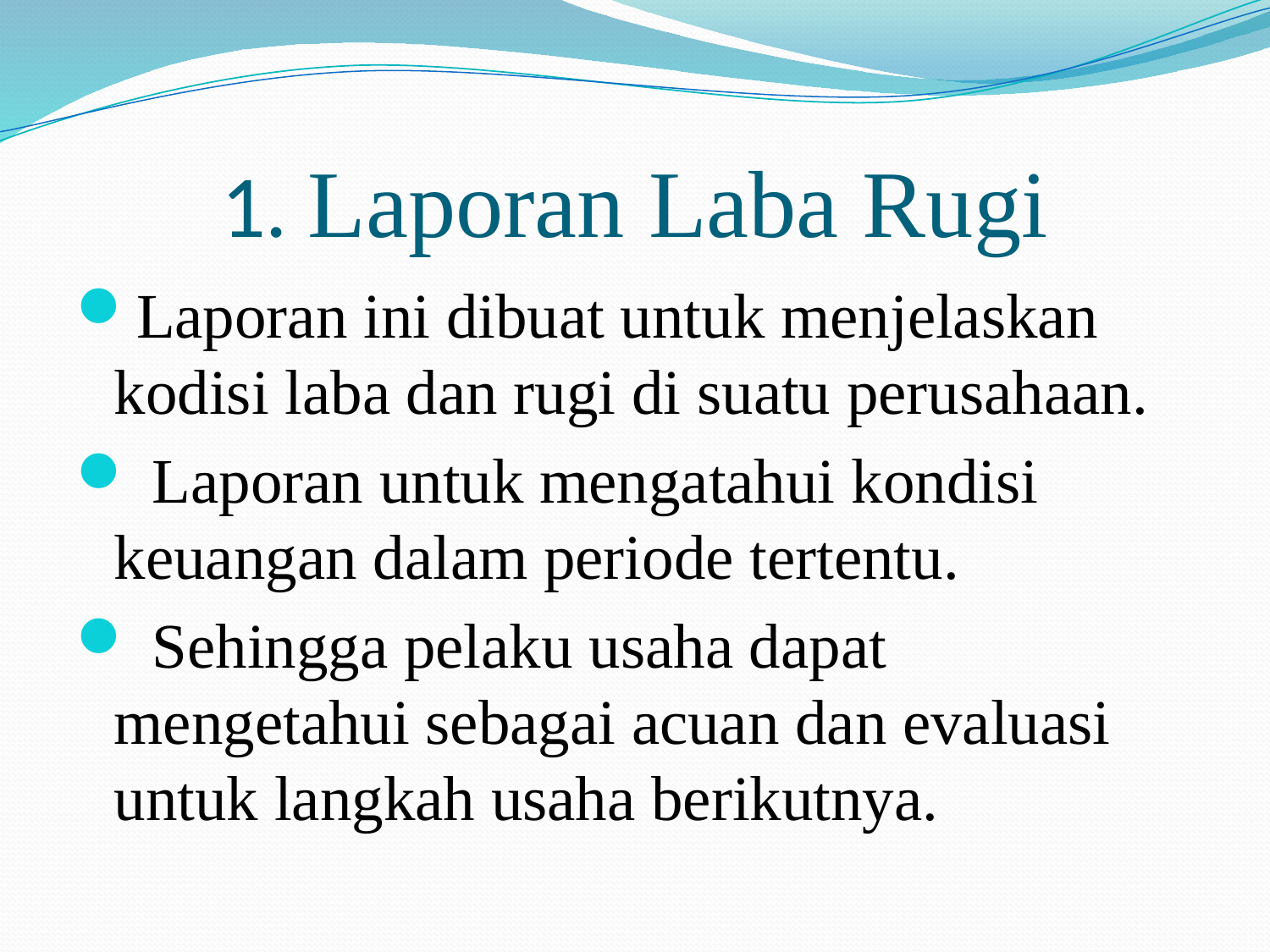

# 1. Laporan Laba Rugi
Laporan ini dibuat untuk menjelaskan kodisi laba dan rugi di suatu perusahaan.
 Laporan untuk mengatahui kondisi keuangan dalam periode tertentu.
 Sehingga pelaku usaha dapat mengetahui sebagai acuan dan evaluasi untuk langkah usaha berikutnya.